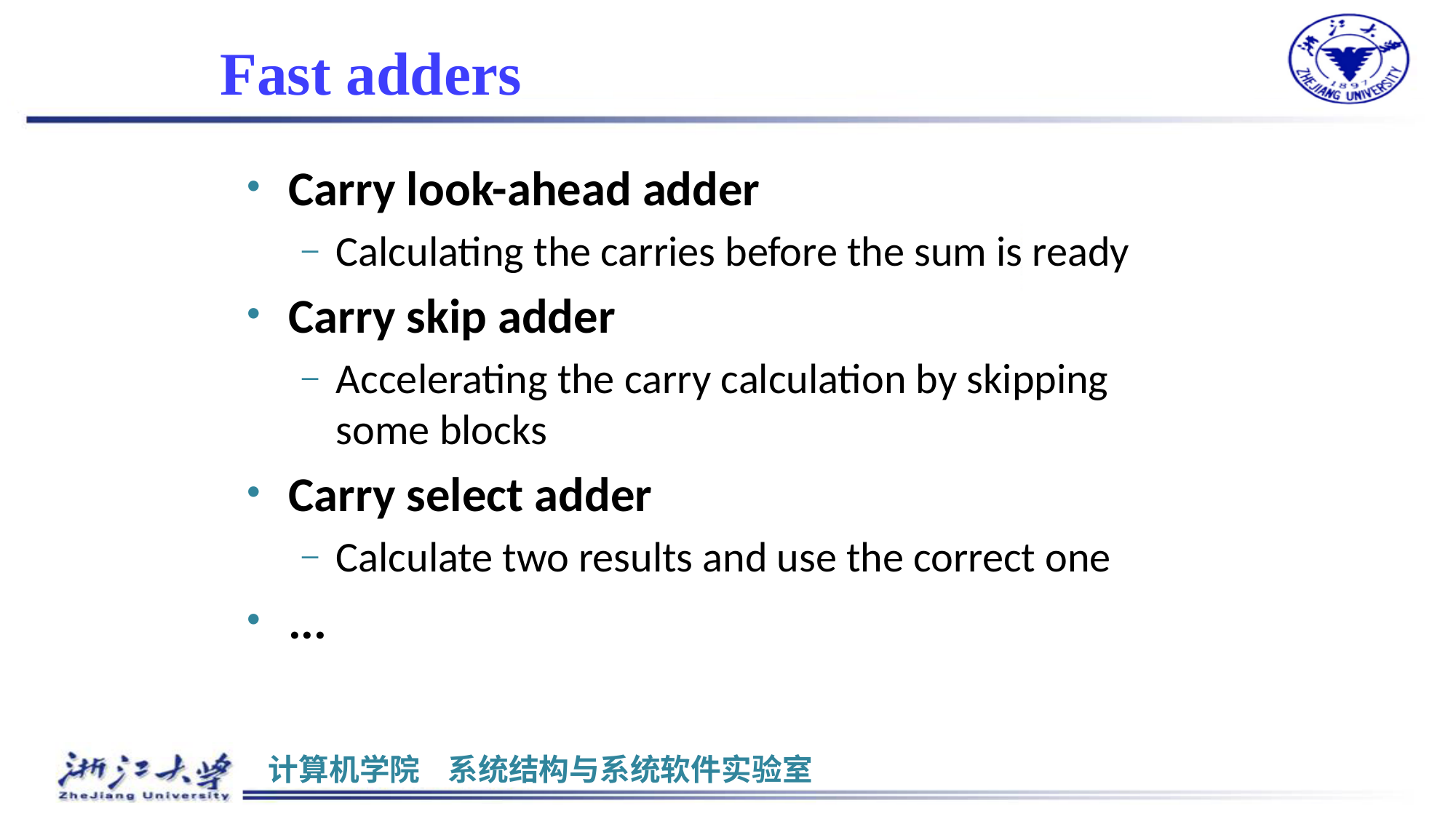

# Fast adders
Carry look-ahead adder
Calculating the carries before the sum is ready
Carry skip adder
Accelerating the carry calculation by skipping some blocks
Carry select adder
Calculate two results and use the correct one
...